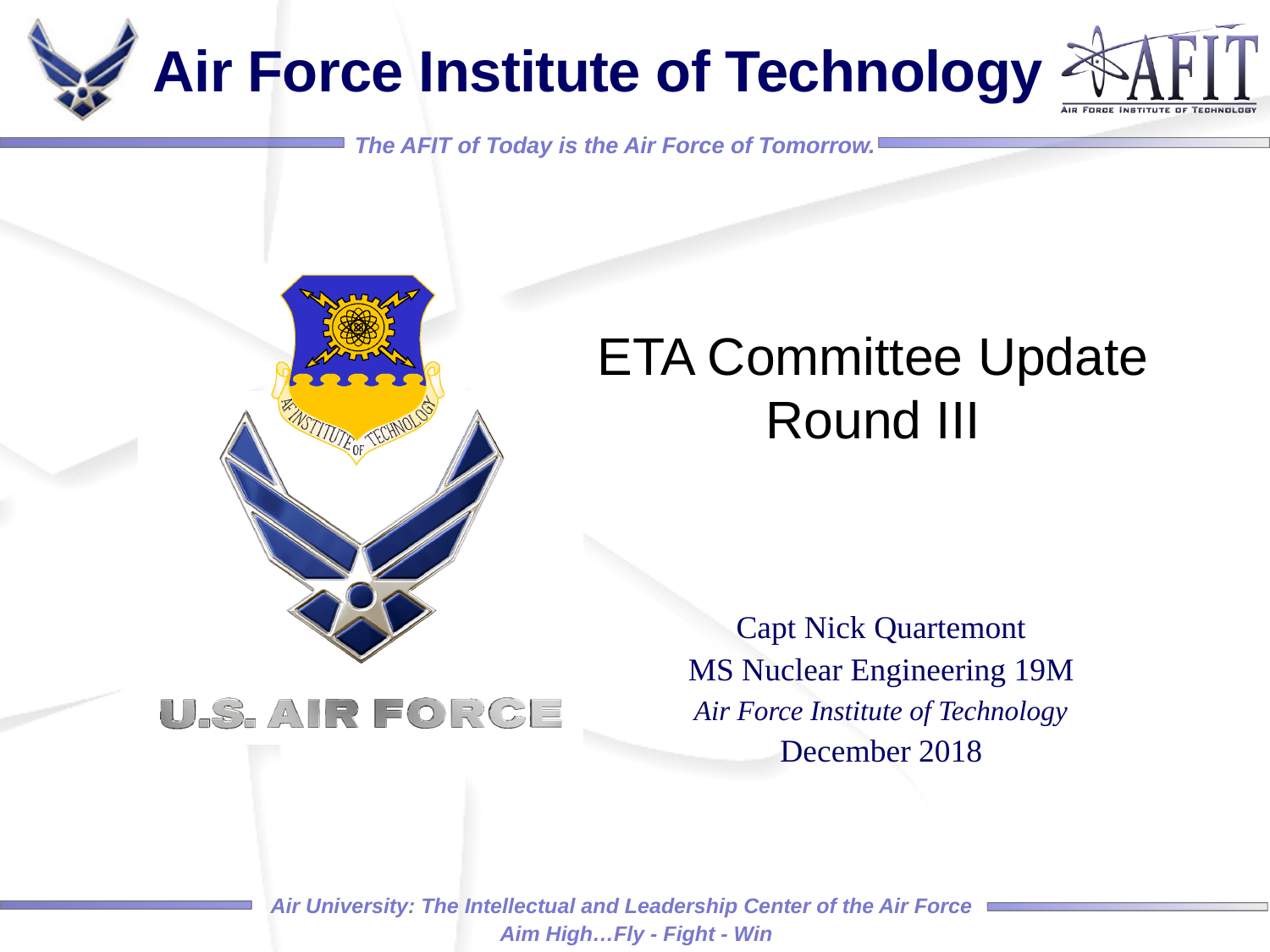

ETA Committee Update
Round III
Capt Nick Quartemont
MS Nuclear Engineering 19M
Air Force Institute of Technology
December 2018